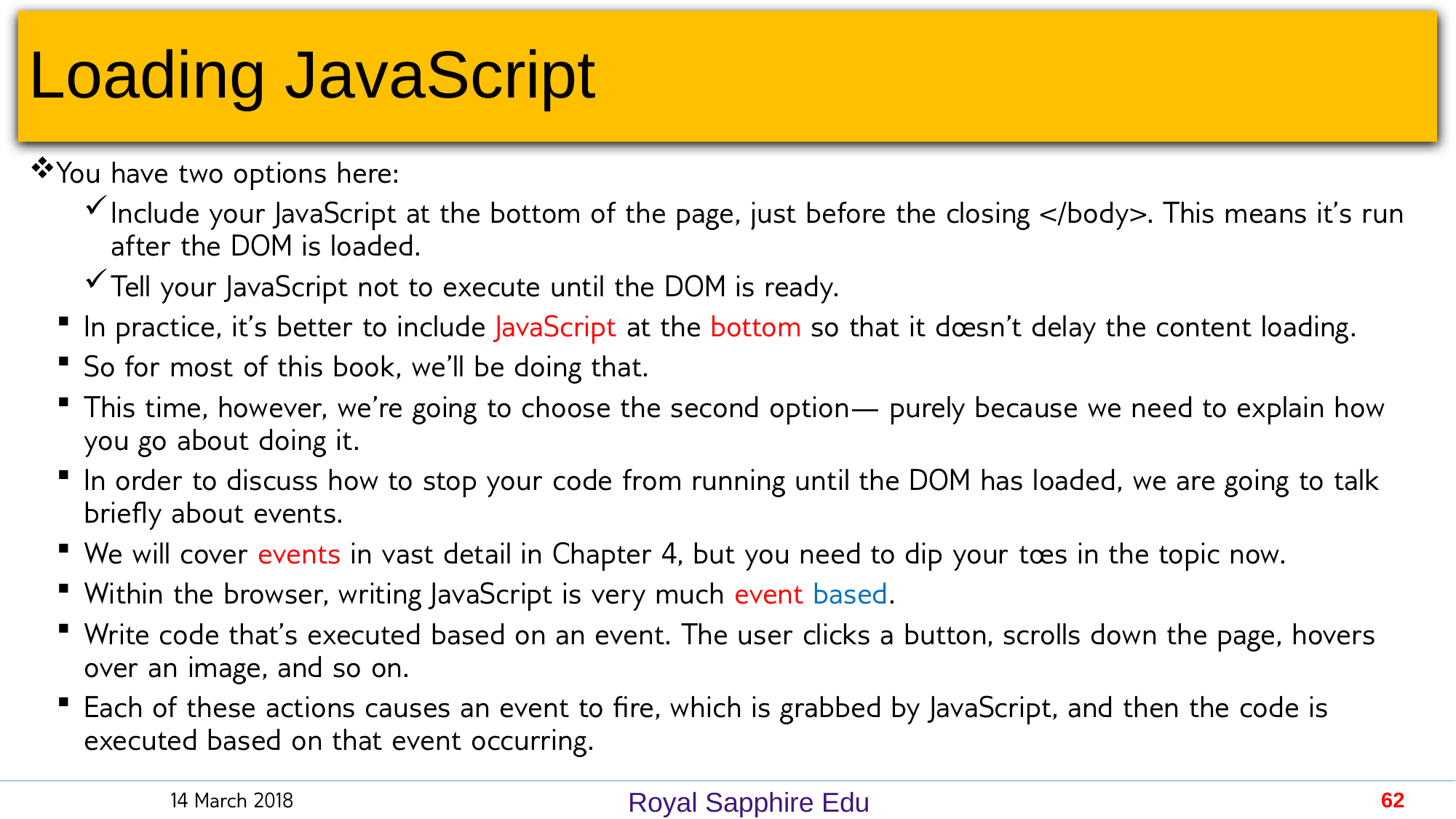

# Loading JavaScript
You have two options here:
Include your JavaScript at the bottom of the page, just before the closing </body>. This means it’s run after the DOM is loaded.
Tell your JavaScript not to execute until the DOM is ready.
In practice, it’s better to include JavaScript at the bottom so that it doesn’t delay the content loading.
So for most of this book, we’ll be doing that.
This time, however, we’re going to choose the second option— purely because we need to explain how you go about doing it.
In order to discuss how to stop your code from running until the DOM has loaded, we are going to talk briefly about events.
We will cover events in vast detail in Chapter 4, but you need to dip your toes in the topic now.
Within the browser, writing JavaScript is very much event based.
Write code that’s executed based on an event. The user clicks a button, scrolls down the page, hovers over an image, and so on.
Each of these actions causes an event to fire, which is grabbed by JavaScript, and then the code is executed based on that event occurring.
14 March 2018
62